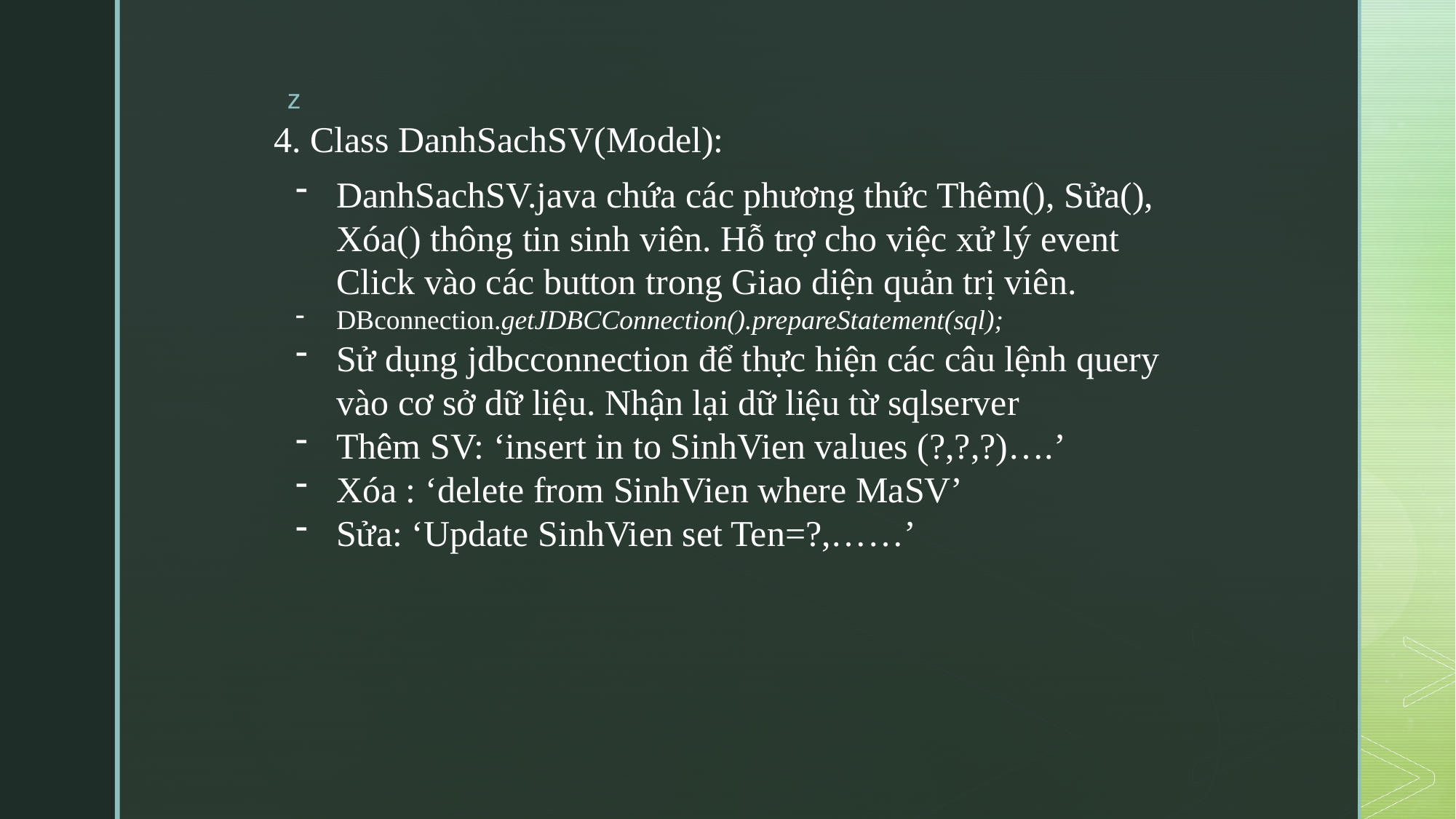

4. Class DanhSachSV(Model):
DanhSachSV.java chứa các phương thức Thêm(), Sửa(), Xóa() thông tin sinh viên. Hỗ trợ cho việc xử lý event Click vào các button trong Giao diện quản trị viên.
DBconnection.getJDBCConnection().prepareStatement(sql);
Sử dụng jdbcconnection để thực hiện các câu lệnh query vào cơ sở dữ liệu. Nhận lại dữ liệu từ sqlserver
Thêm SV: ‘insert in to SinhVien values (?,?,?)….’
Xóa : ‘delete from SinhVien where MaSV’
Sửa: ‘Update SinhVien set Ten=?,……’